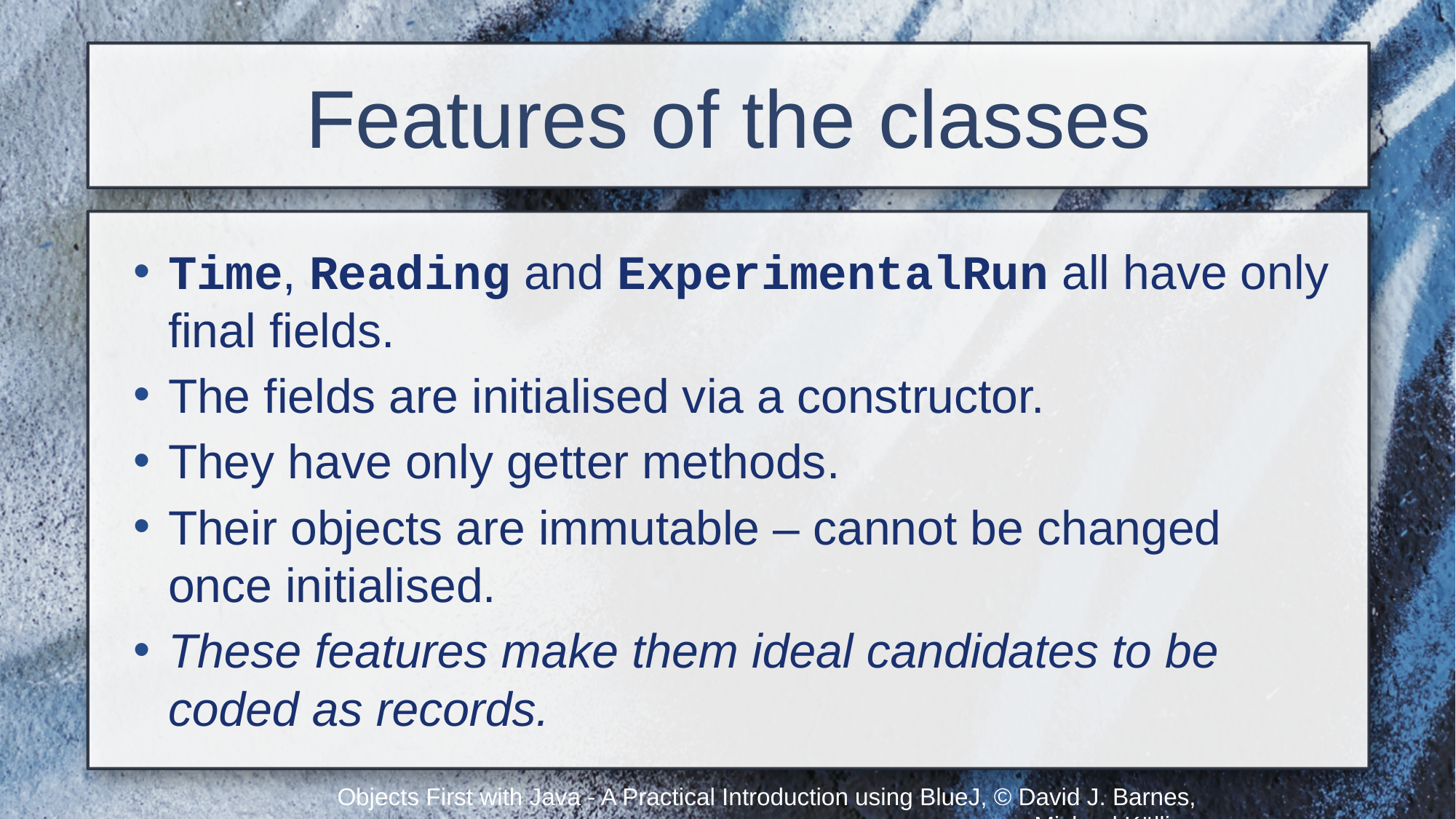

# Features of the classes
Time, Reading and ExperimentalRun all have only final fields.
The fields are initialised via a constructor.
They have only getter methods.
Their objects are immutable – cannot be changed once initialised.
These features make them ideal candidates to be coded as records.